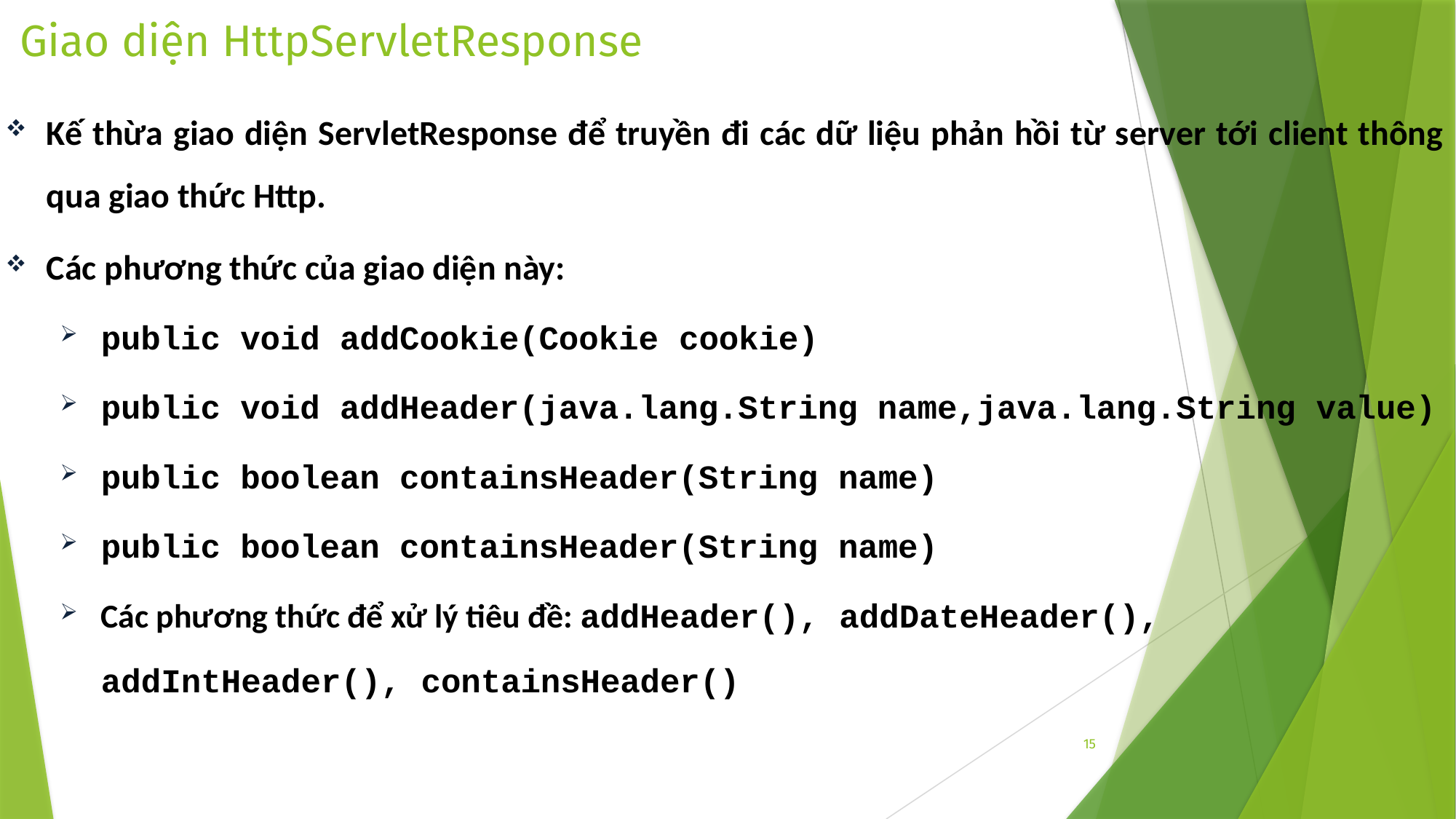

# Giao diện HttpServletResponse
Kế thừa giao diện ServletResponse để truyền đi các dữ liệu phản hồi từ server tới client thông qua giao thức Http.
Các phương thức của giao diện này:
public void addCookie(Cookie cookie)
public void addHeader(java.lang.String name,java.lang.String value)
public boolean containsHeader(String name)
public boolean containsHeader(String name)
Các phương thức để xử lý tiêu đề: addHeader(), addDateHeader(), addIntHeader(), containsHeader()
15